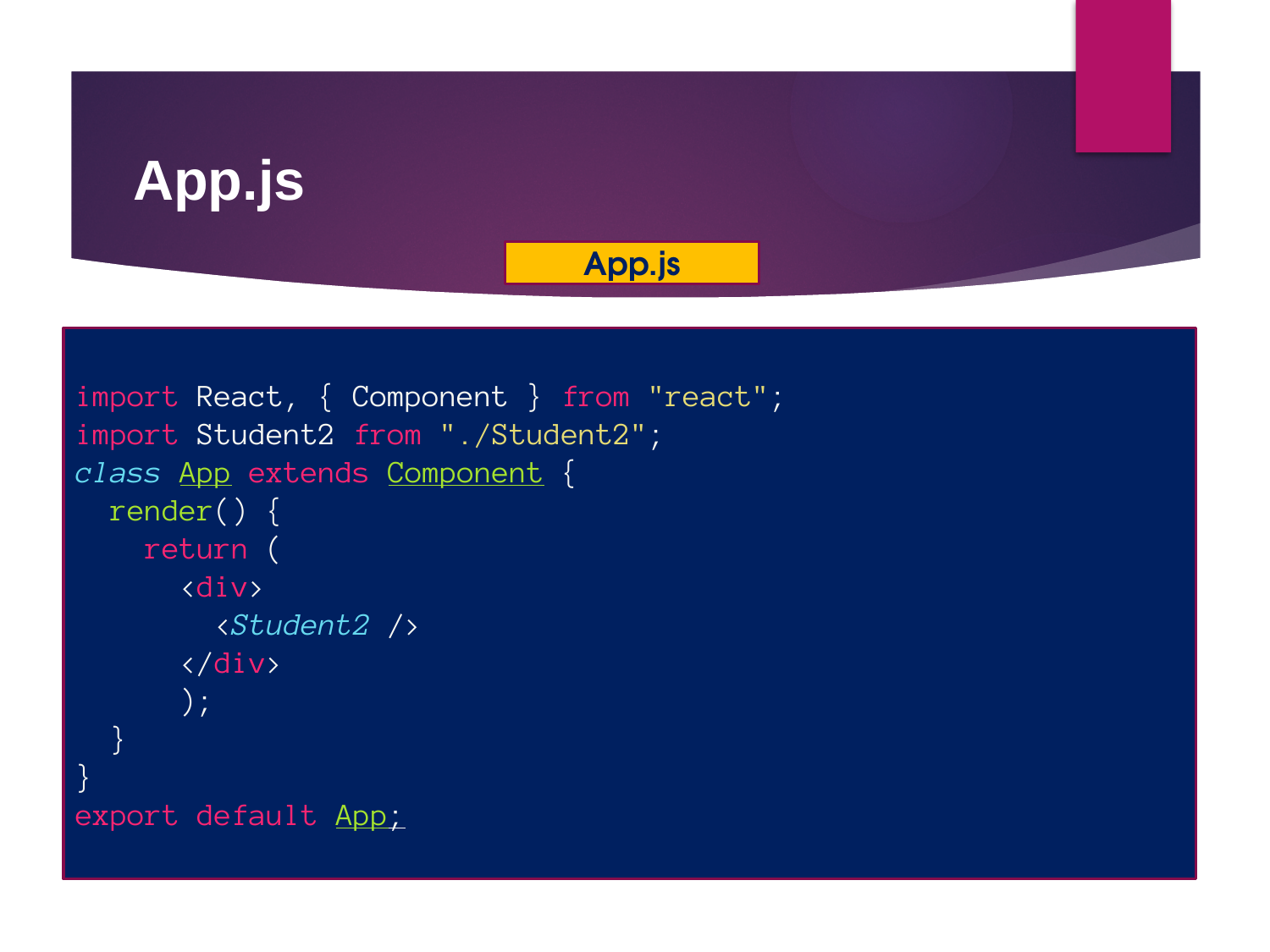

#
App.js
App.js
import React, { Component } from "react";
import Student2 from "./Student2";
class App extends Component {
  render() {
    return (
      <div>
        <Student2 />
      </div>
      );
  }
}
export default App;